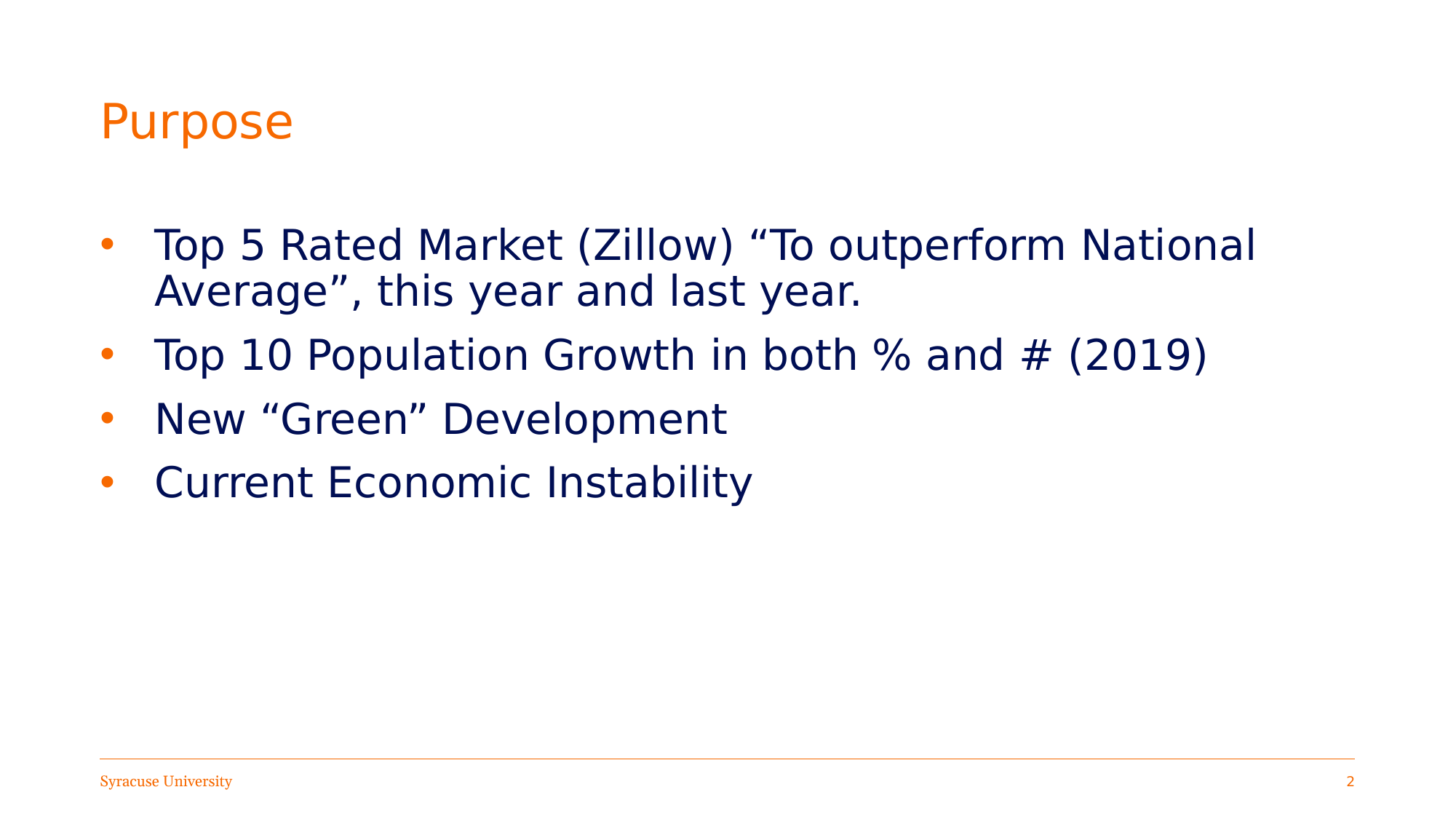

# Purpose
Top 5 Rated Market (Zillow) “To outperform National Average”, this year and last year.
Top 10 Population Growth in both % and # (2019)
New “Green” Development
Current Economic Instability